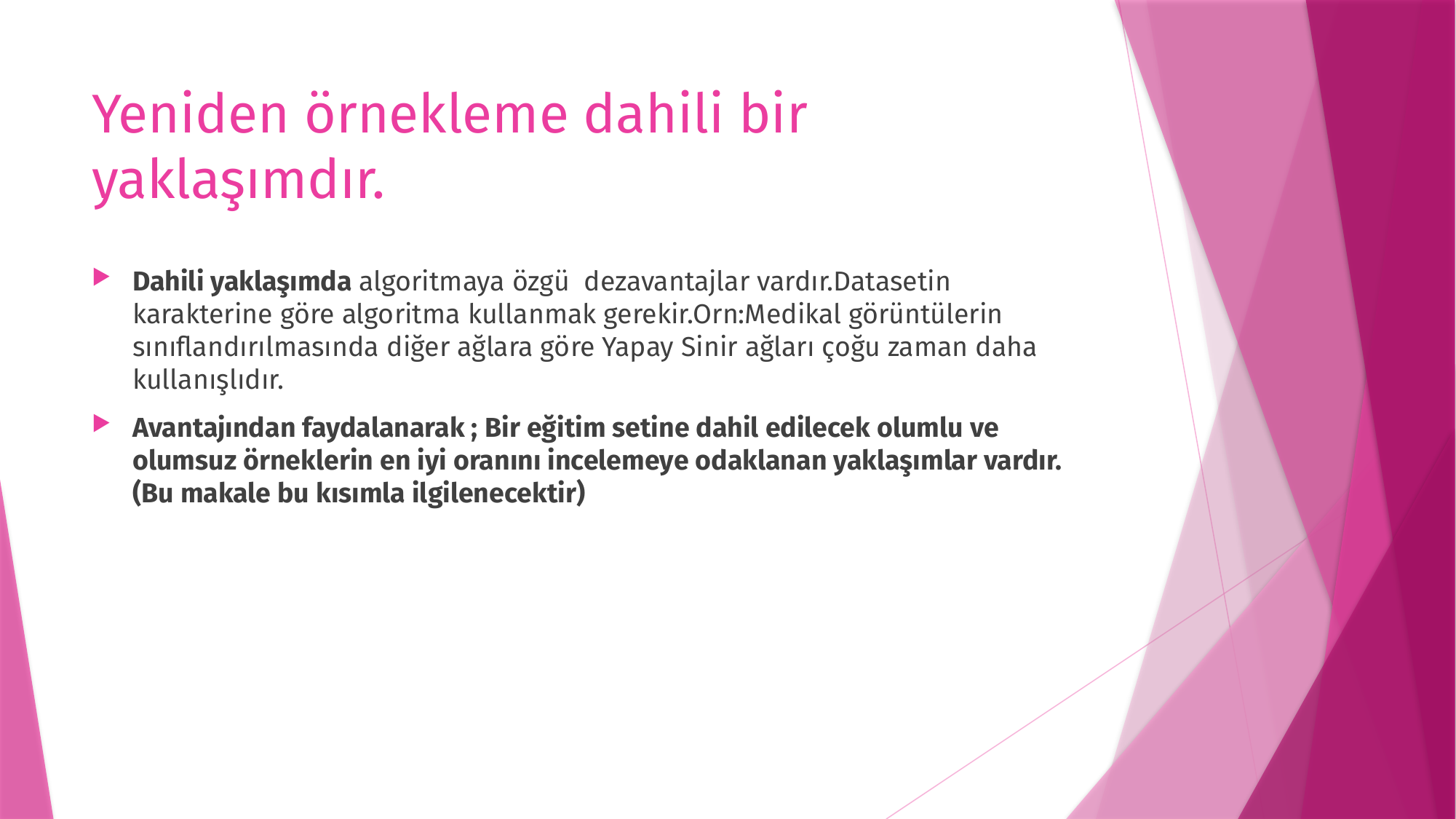

# Yeniden örnekleme dahili bir yaklaşımdır.
Dahili yaklaşımda algoritmaya özgü  dezavantajlar vardır.Datasetin karakterine göre algoritma kullanmak gerekir.Orn:Medikal görüntülerin sınıflandırılmasında diğer ağlara göre Yapay Sinir ağları çoğu zaman daha kullanışlıdır.
Avantajından faydalanarak ; Bir eğitim setine dahil edilecek olumlu ve olumsuz örneklerin en iyi oranını incelemeye odaklanan yaklaşımlar vardır.(Bu makale bu kısımla ilgilenecektir)